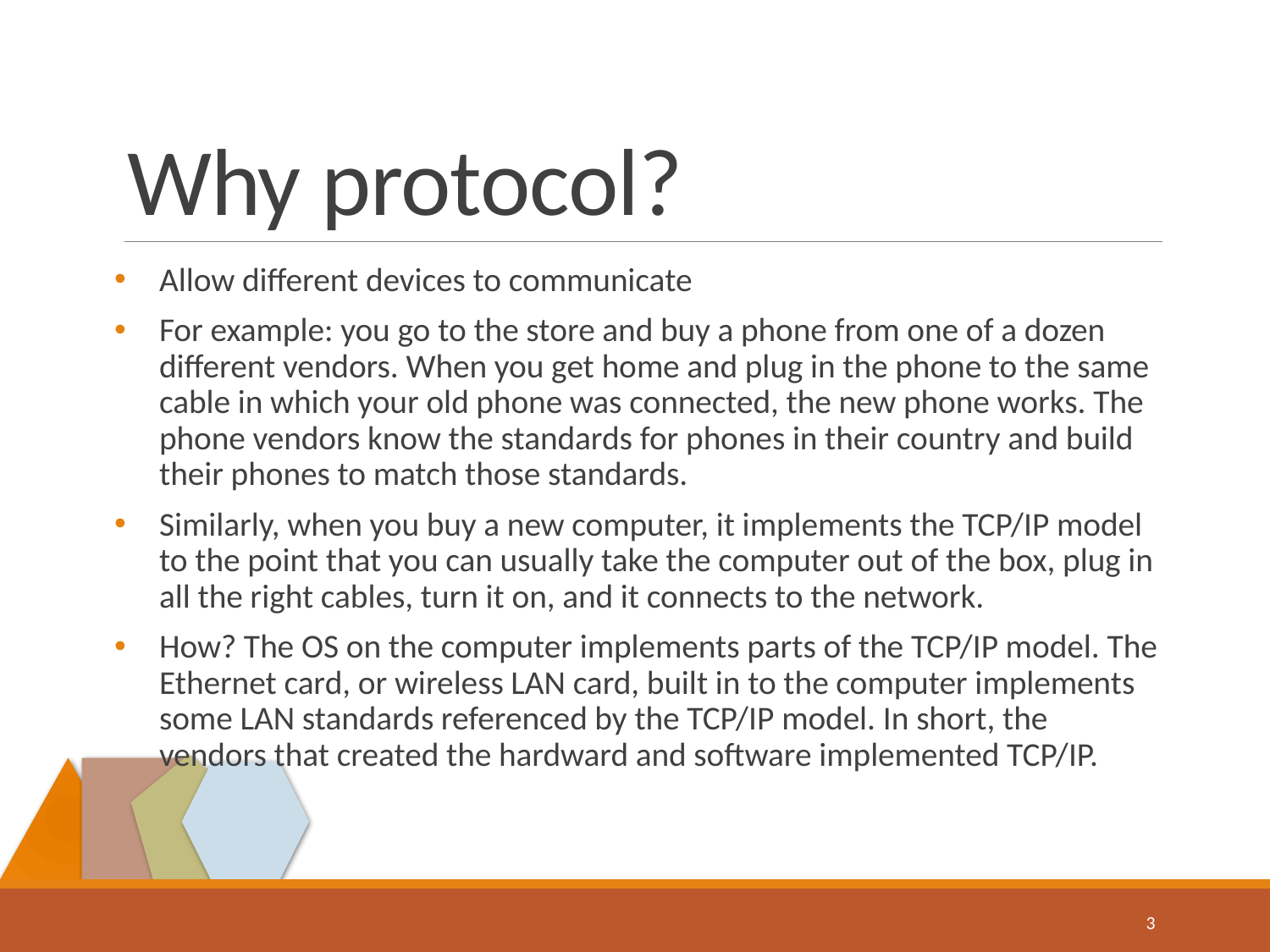

# Why protocol?
Allow different devices to communicate
For example: you go to the store and buy a phone from one of a dozen different vendors. When you get home and plug in the phone to the same cable in which your old phone was connected, the new phone works. The phone vendors know the standards for phones in their country and build their phones to match those standards.
Similarly, when you buy a new computer, it implements the TCP/IP model to the point that you can usually take the computer out of the box, plug in all the right cables, turn it on, and it connects to the network.
How? The OS on the computer implements parts of the TCP/IP model. The Ethernet card, or wireless LAN card, built in to the computer implements some LAN standards referenced by the TCP/IP model. In short, the vendors that created the hardward and software implemented TCP/IP.
3